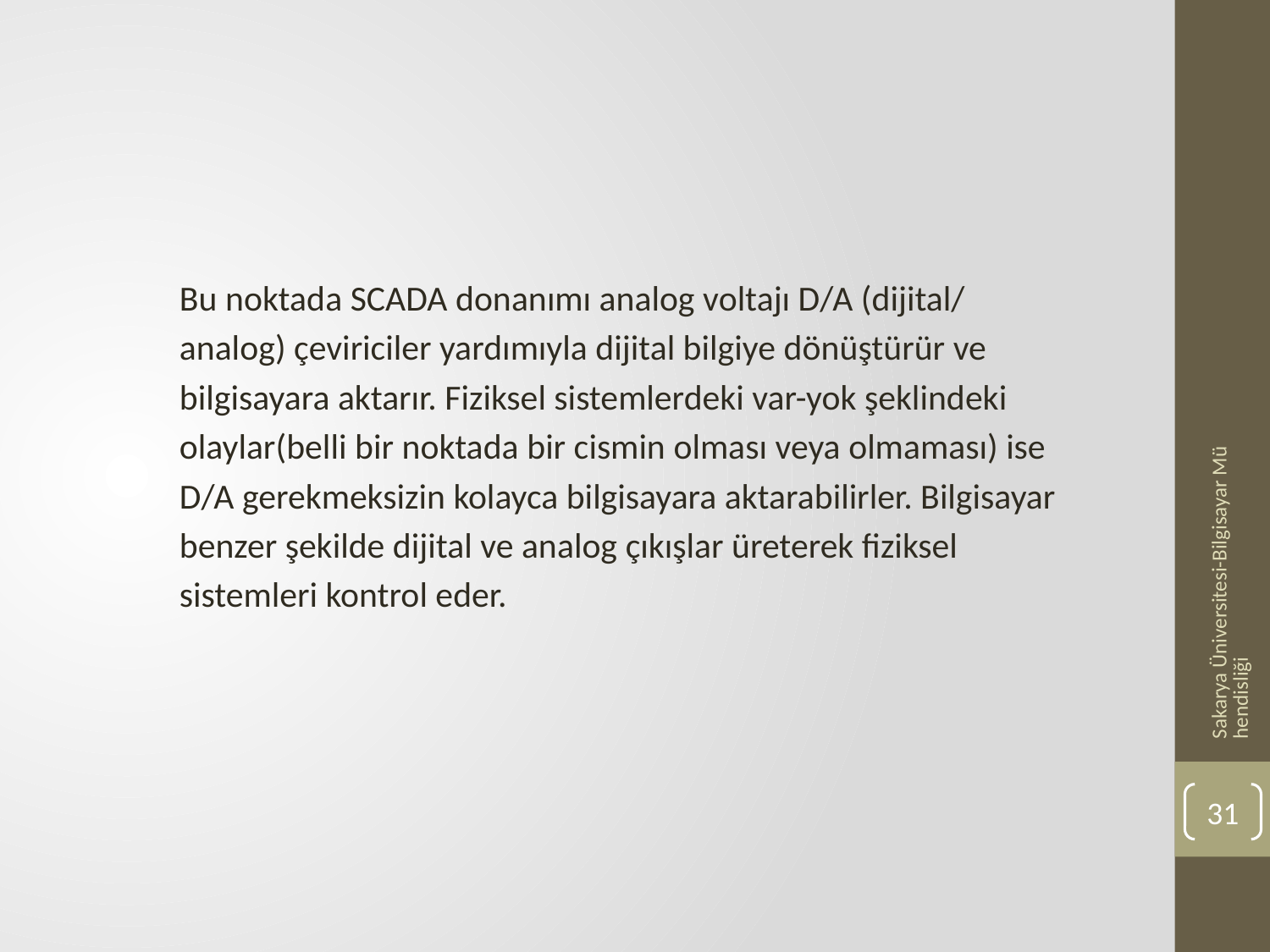

Bu noktada SCADA donanımı analog voltajı D/A (dijital/
analog) çeviriciler yardımıyla dijital bilgiye dönüştürür ve
bilgisayara aktarır. Fiziksel sistemlerdeki var-yok şeklindeki
olaylar(belli bir noktada bir cismin olması veya olmaması) ise
D/A gerekmeksizin kolayca bilgisayara aktarabilirler. Bilgisayar
benzer şekilde dijital ve analog çıkışlar üreterek fiziksel
sistemleri kontrol eder.
Sakarya Üniversitesi-Bilgisayar Mühendisliği
31